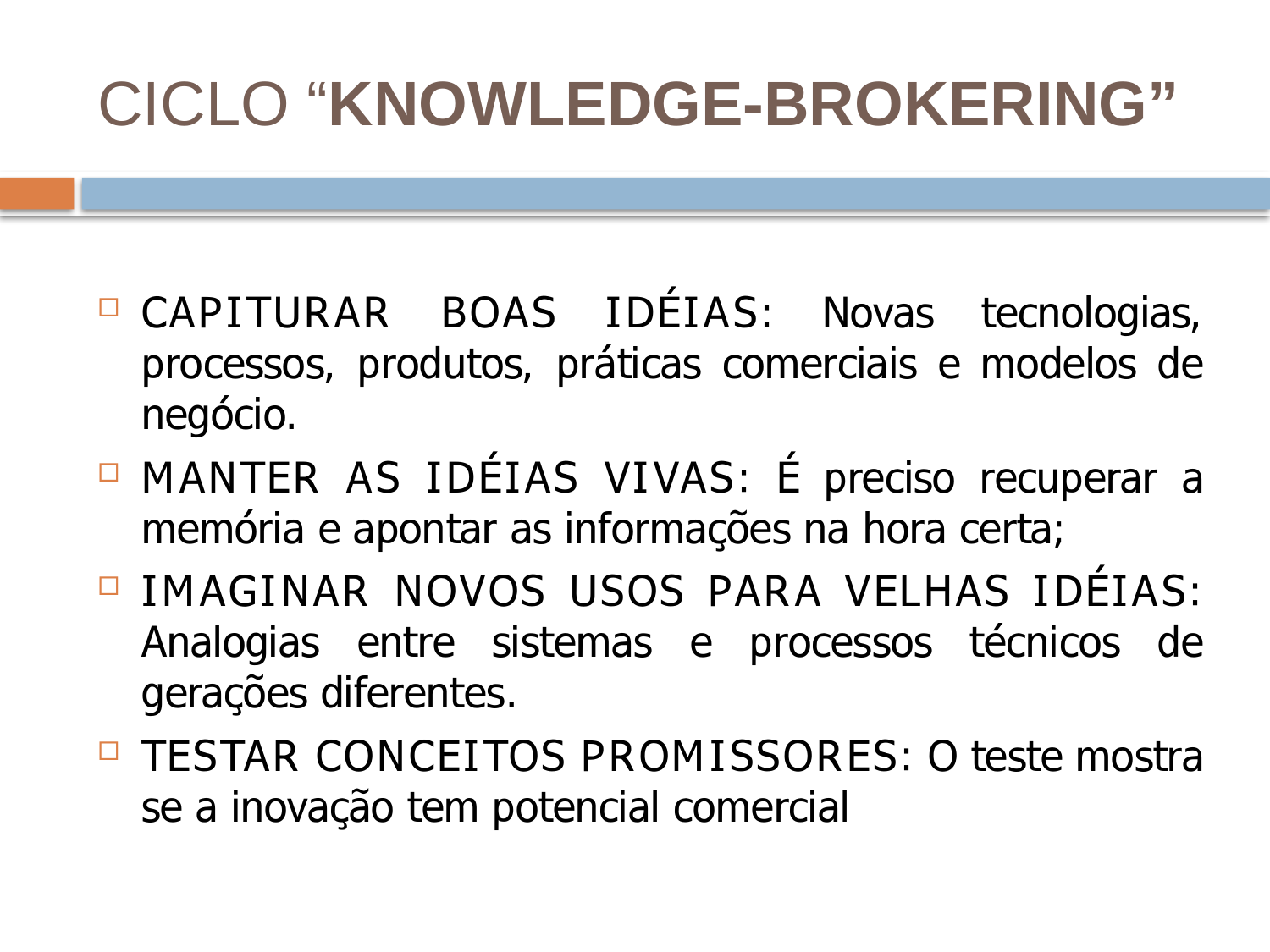

# CICLO “KNOWLEDGE-BROKERING”
CAPITURAR BOAS IDÉIAS: Novas tecnologias, processos, produtos, práticas comerciais e modelos de negócio.
MANTER AS IDÉIAS VIVAS: É preciso recuperar a memória e apontar as informações na hora certa;
IMAGINAR NOVOS USOS PARA VELHAS IDÉIAS: Analogias entre sistemas e processos técnicos de gerações diferentes.
TESTAR CONCEITOS PROMISSORES: O teste mostra se a inovação tem potencial comercial